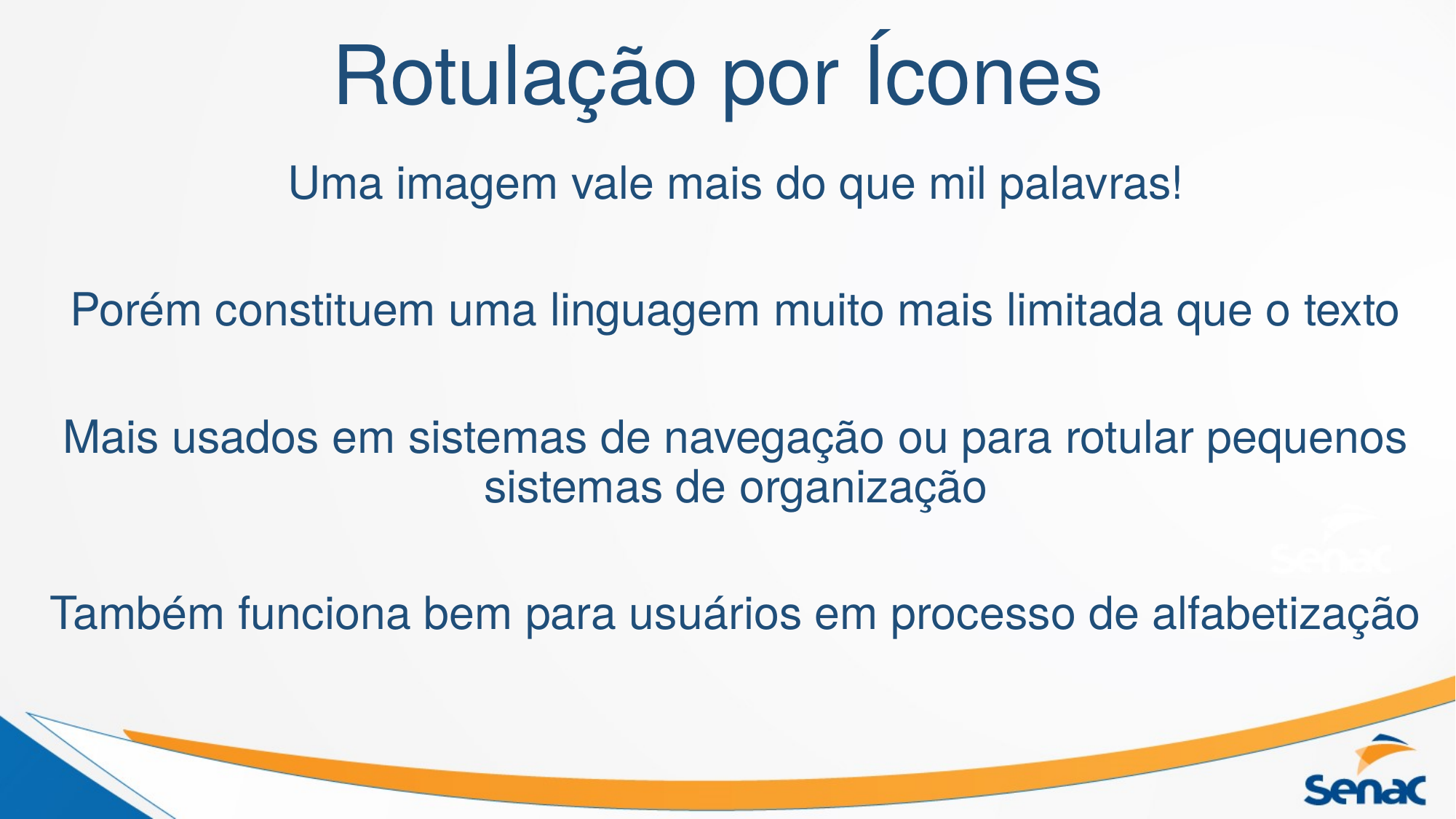

# Rotulação por Ícones
Uma imagem vale mais do que mil palavras!

Porém constituem uma linguagem muito mais limitada que o texto

Mais usados em sistemas de navegação ou para rotular pequenos sistemas de organização

Também funciona bem para usuários em processo de alfabetização